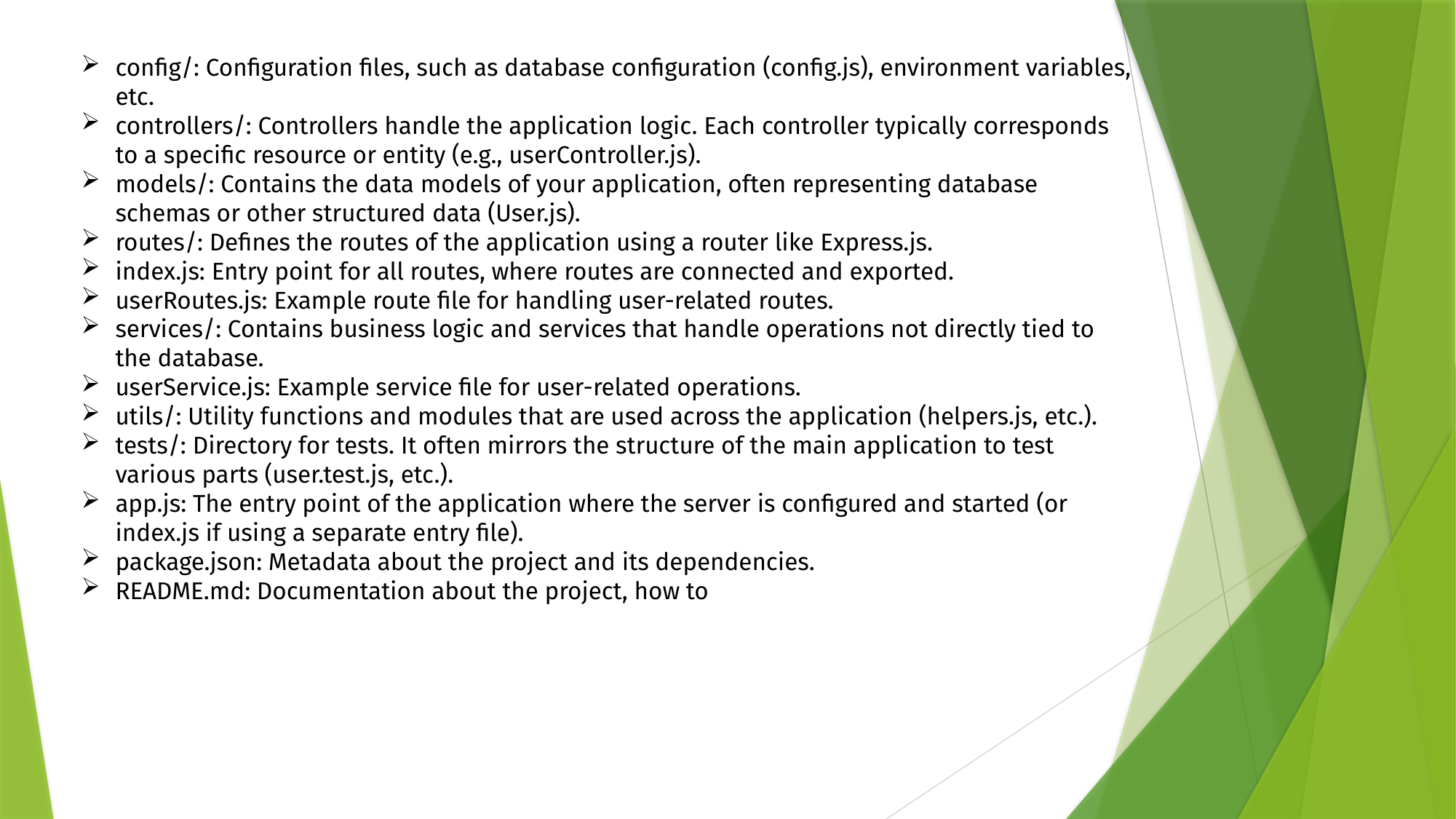

config/: Configuration files, such as database configuration (config.js), environment variables, etc.
controllers/: Controllers handle the application logic. Each controller typically corresponds to a specific resource or entity (e.g., userController.js).
models/: Contains the data models of your application, often representing database schemas or other structured data (User.js).
routes/: Defines the routes of the application using a router like Express.js.
index.js: Entry point for all routes, where routes are connected and exported.
userRoutes.js: Example route file for handling user-related routes.
services/: Contains business logic and services that handle operations not directly tied to the database.
userService.js: Example service file for user-related operations.
utils/: Utility functions and modules that are used across the application (helpers.js, etc.).
tests/: Directory for tests. It often mirrors the structure of the main application to test various parts (user.test.js, etc.).
app.js: The entry point of the application where the server is configured and started (or index.js if using a separate entry file).
package.json: Metadata about the project and its dependencies.
README.md: Documentation about the project, how to